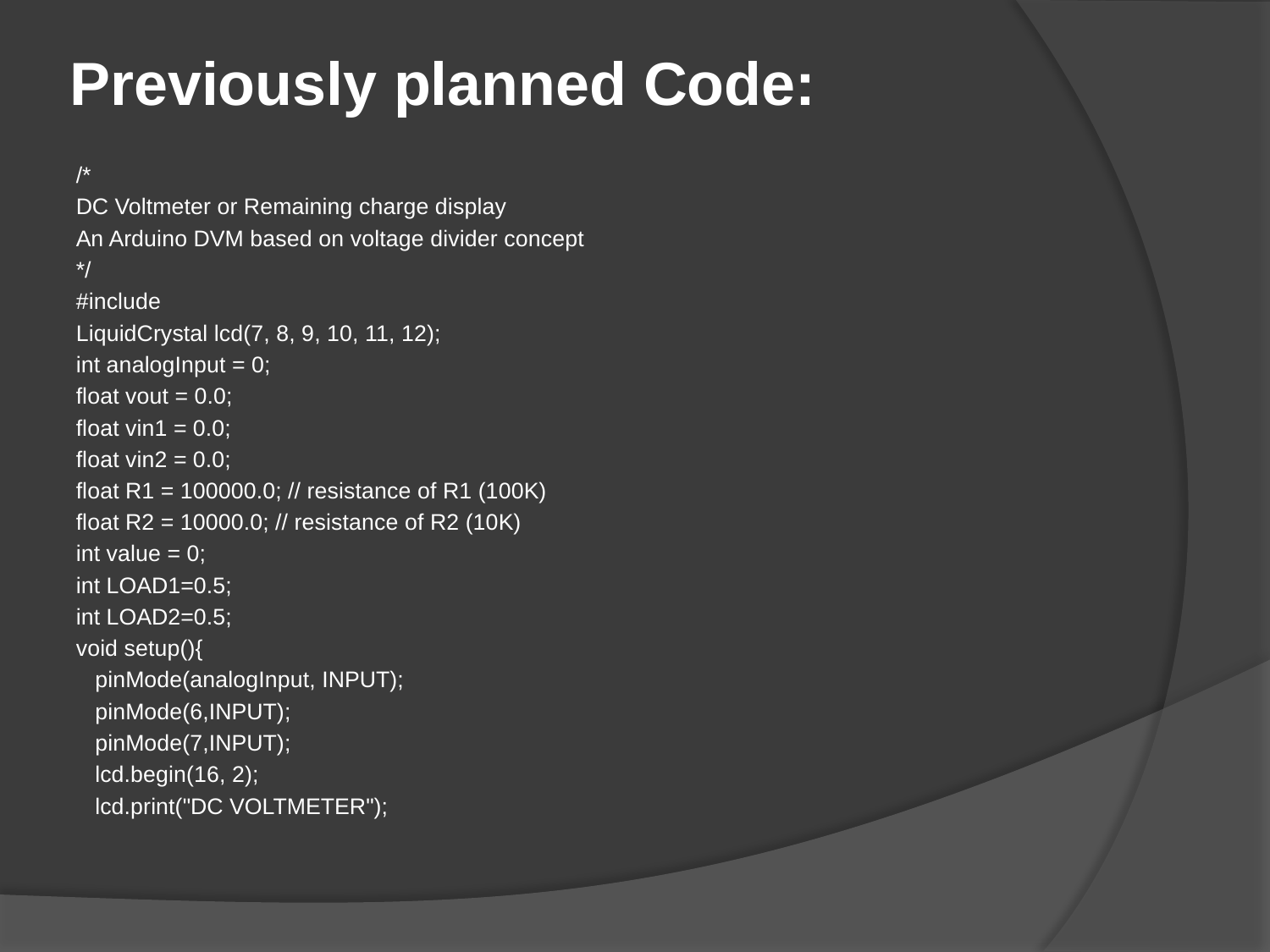

# Previously planned Code:

/*
DC Voltmeter or Remaining charge display
An Arduino DVM based on voltage divider concept
*/
#include
LiquidCrystal lcd(7, 8, 9, 10, 11, 12);
int analogInput = 0;
float vout = 0.0;
float vin1 = 0.0;
float vin2 = 0.0;
float R1 = 100000.0; // resistance of R1 (100K)
float R2 = 10000.0; // resistance of R2 (10K)
int value = 0;
int LOAD1=0.5;
int LOAD2=0.5;
void setup(){
   pinMode(analogInput, INPUT);
   pinMode(6,INPUT);
   pinMode(7,INPUT);
   lcd.begin(16, 2);
   lcd.print("DC VOLTMETER");